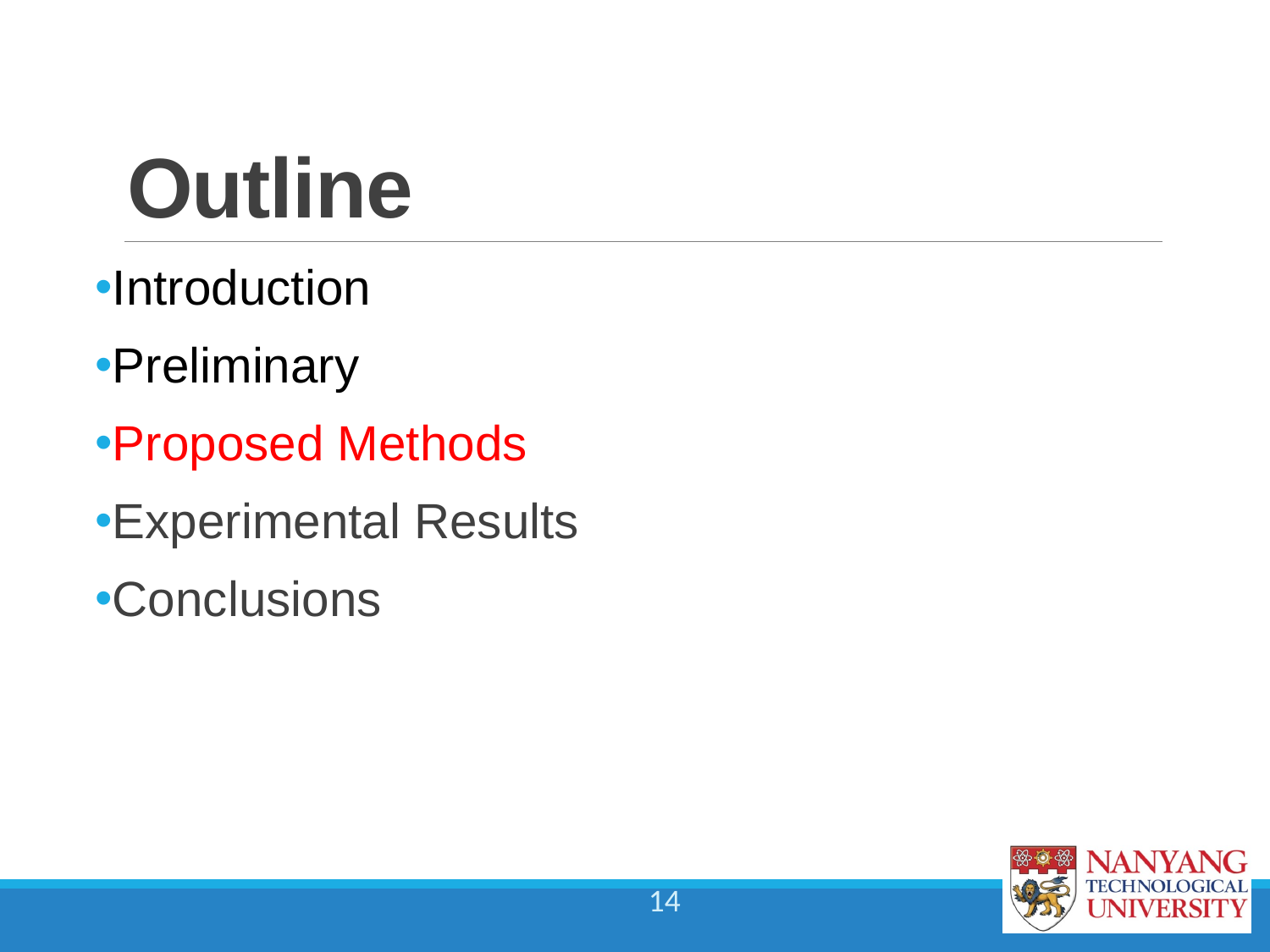

# Outline
Introduction
Preliminary
Proposed Methods
Experimental Results
Conclusions
14